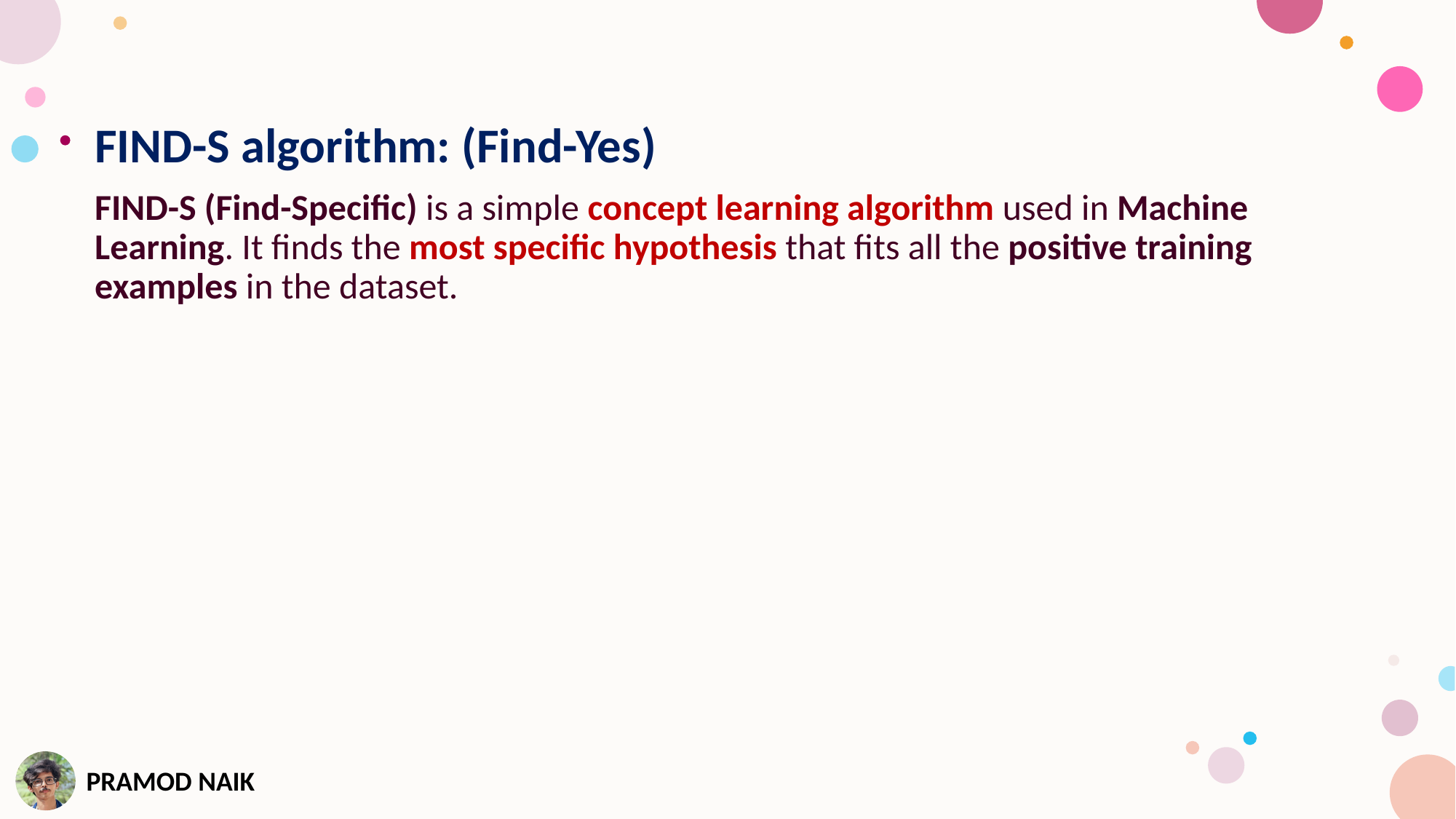

FIND-S algorithm: (Find-Yes)
FIND-S (Find-Specific) is a simple concept learning algorithm used in Machine Learning. It finds the most specific hypothesis that fits all the positive training examples in the dataset.